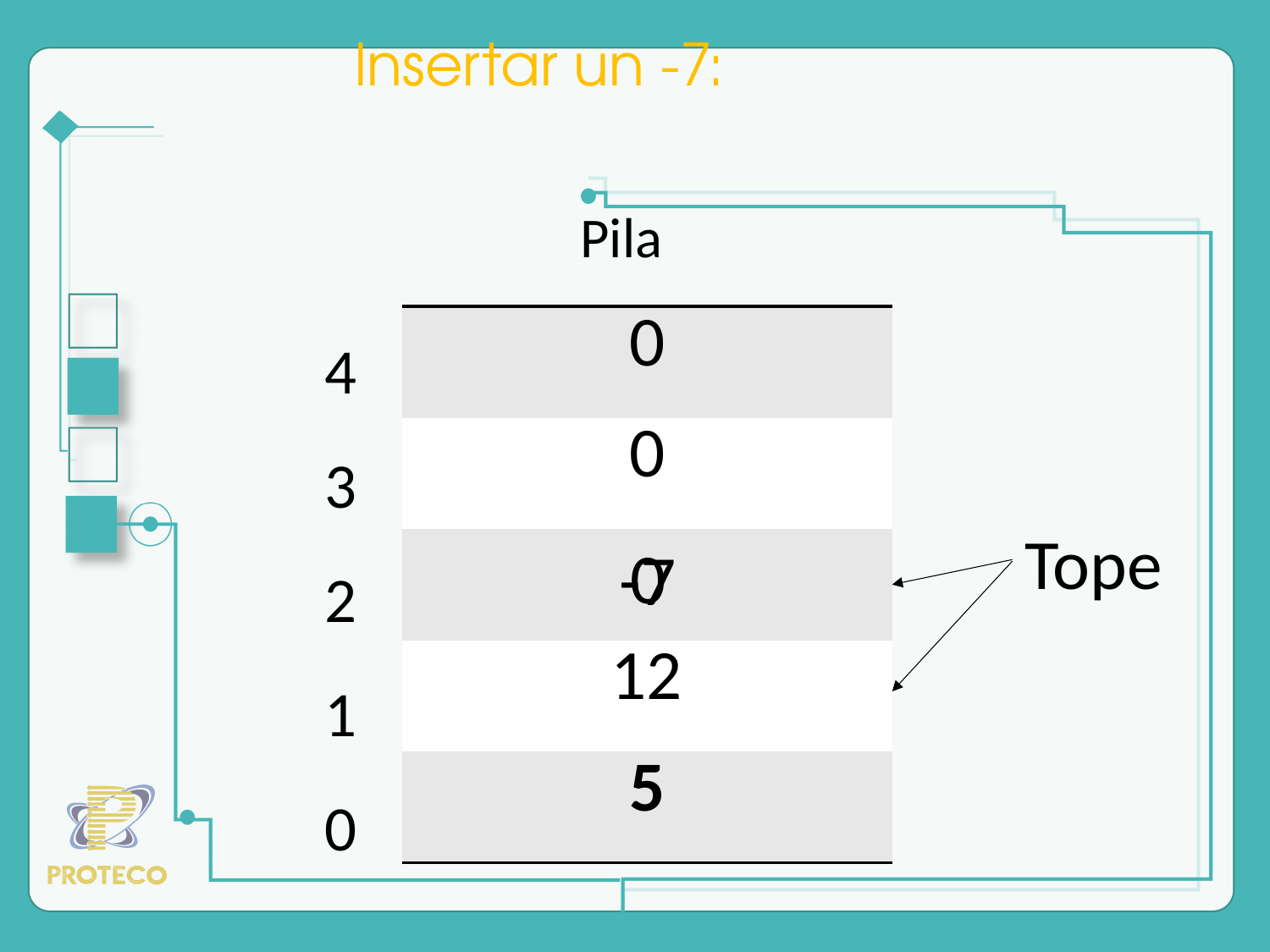

# Insertar un -7:
Pila

4
3
2
1
0
| 0 |
| --- |
| 0 |
|  |
| 12 |
| 5 |
Tope
0
-7